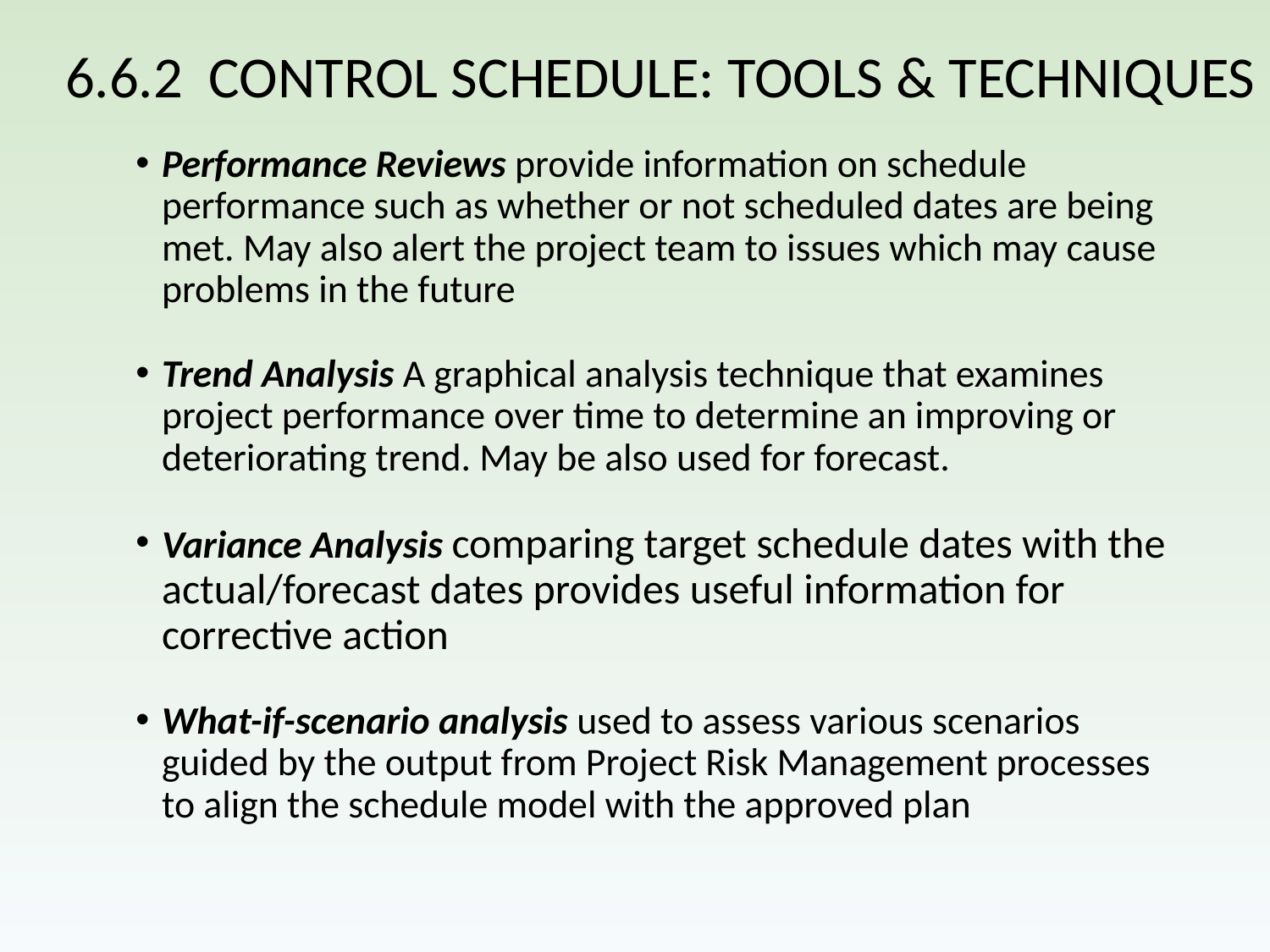

# 6.6.2  CONTROL SCHEDULE: TOOLS & TECHNIQUES
Performance Reviews provide information on schedule performance such as whether or not scheduled dates are being met. May also alert the project team to issues which may cause problems in the future
Trend Analysis A graphical analysis technique that examines project performance over time to determine an improving or deteriorating trend. May be also used for forecast.
Variance Analysis comparing target schedule dates with the actual/forecast dates provides useful information for corrective action
What-if-scenario analysis used to assess various scenarios guided by the output from Project Risk Management processes to align the schedule model with the approved plan